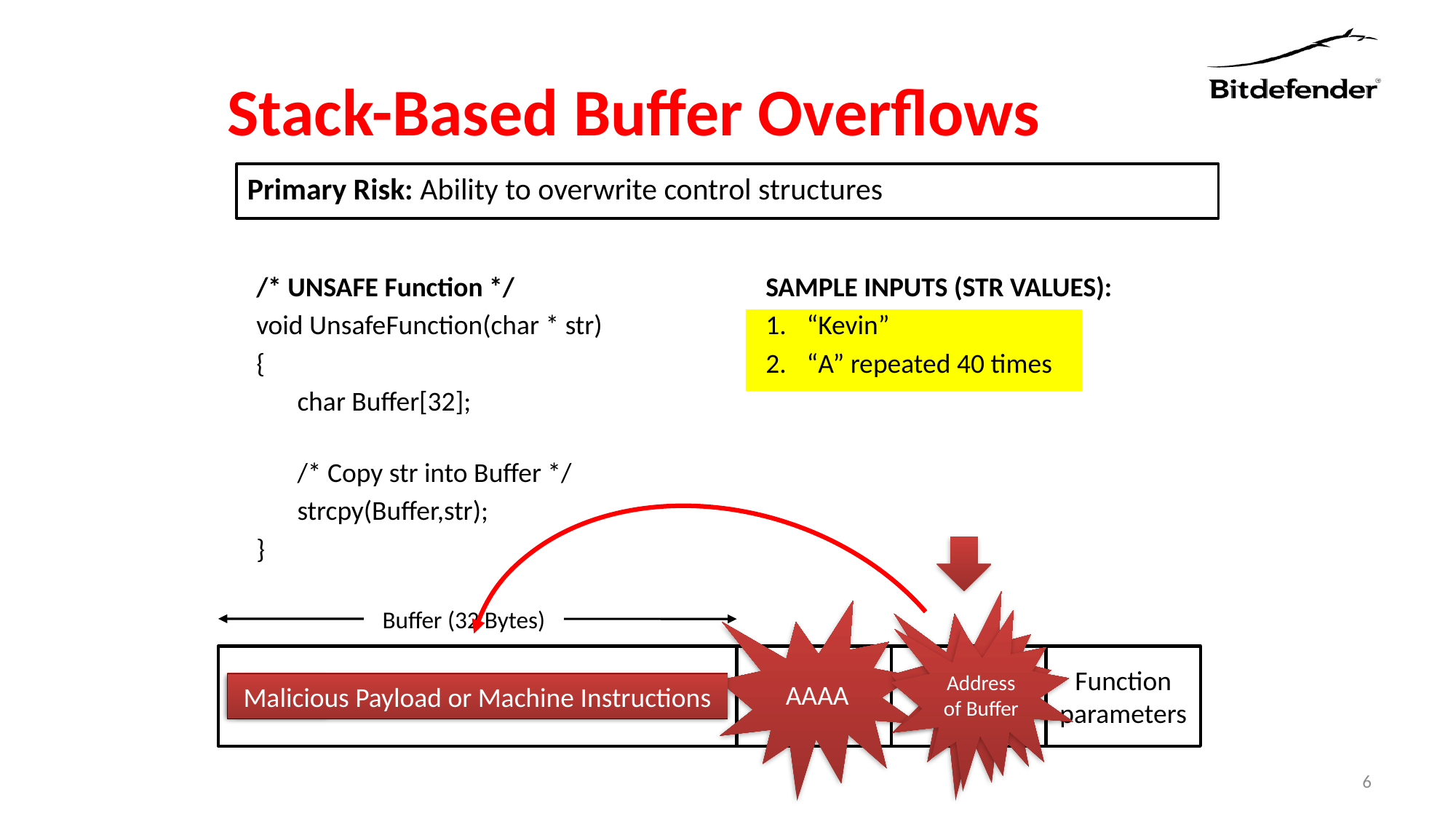

# Stack-Based Buffer Overflows
Primary Risk: Ability to overwrite control structures
/* UNSAFE Function */
void UnsafeFunction(char * str)
{
	char Buffer[32];
	/* Copy str into Buffer */
	strcpy(Buffer,str);
}

SAMPLE INPUTS (STR VALUES):
“Kevin”
“A” repeated 40 times

AAAA
Buffer (32 Bytes)
AAAA
Address of Buffer

Saved Frame Pointer
Return Address
Function parameters
Kevin
Malicious Payload or Machine Instructions
AAAAAAAAA … (32 times)… AAAAAAAAA
6